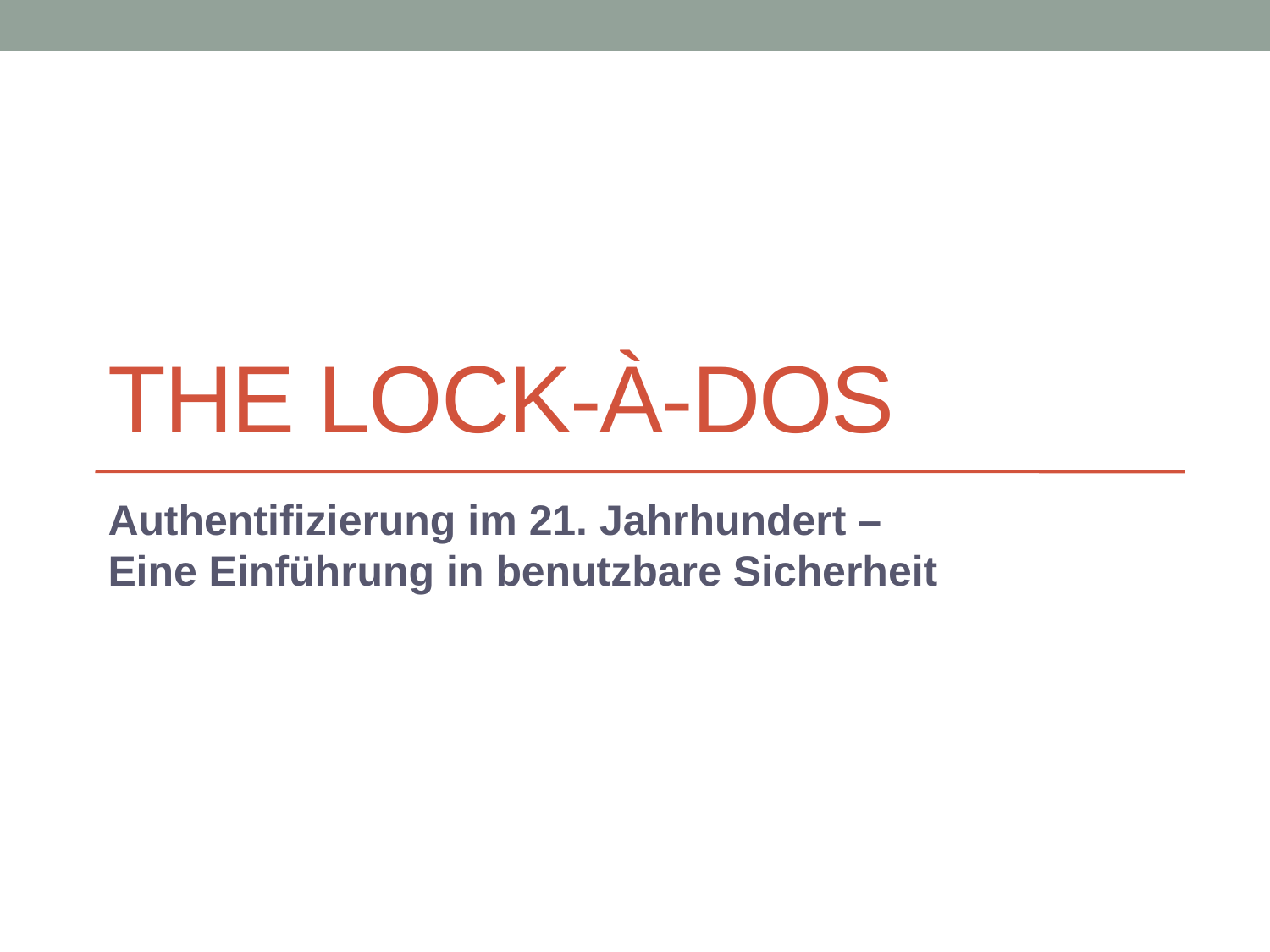

# The Lock-à-dos
Authentifizierung im 21. Jahrhundert – Eine Einführung in benutzbare Sicherheit